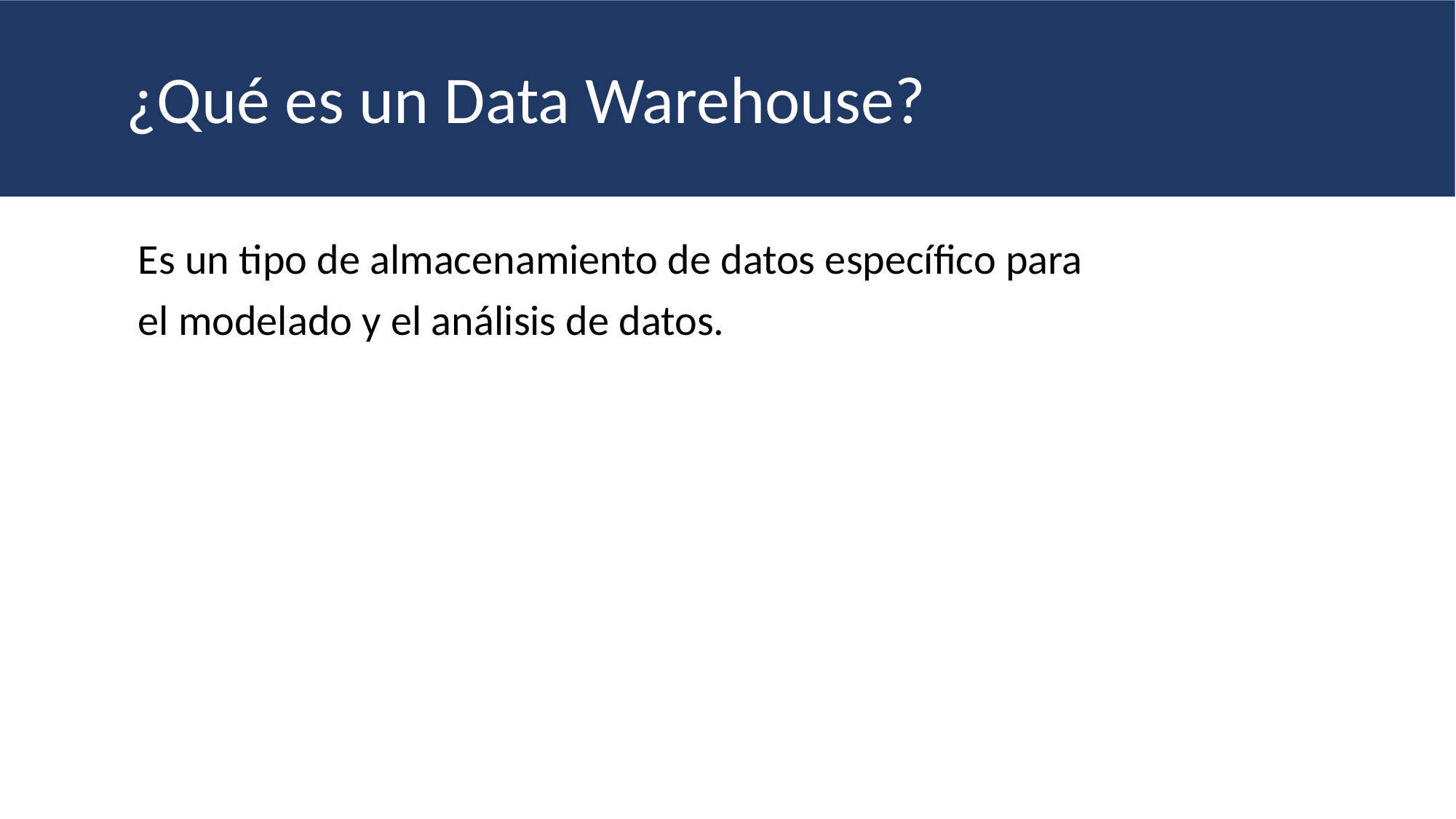

# ¿Qué es un Data Warehouse?
Es un tipo de almacenamiento de datos específico para
el modelado y el análisis de datos.